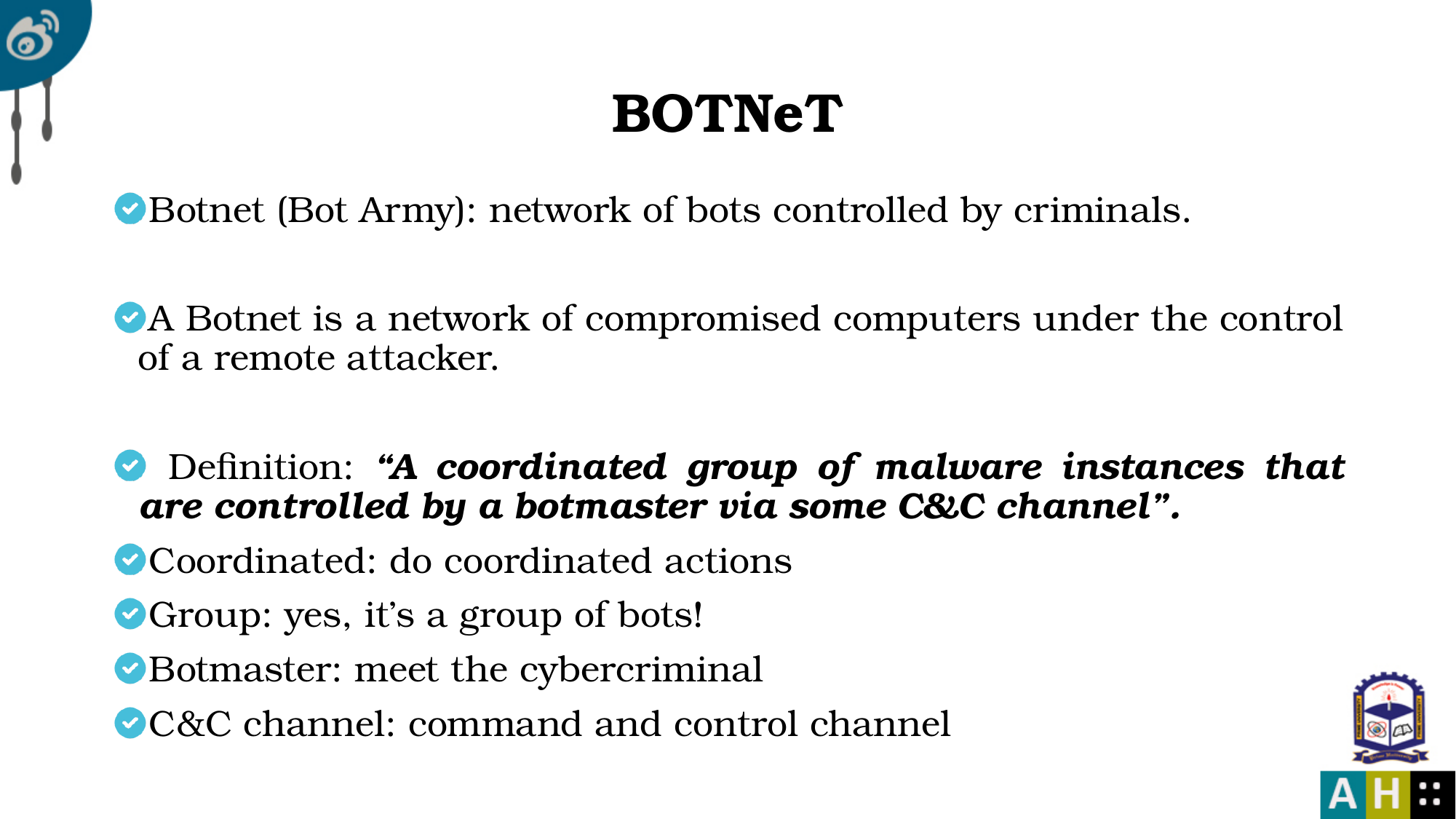

# BOTNeT
Botnet (Bot Army): network of bots controlled by criminals.

A Botnet is a network of compromised computers under the control of a remote attacker.

 Definition: “A coordinated group of malware instances that are controlled by a botmaster via some C&C channel”.
Coordinated: do coordinated actions
Group: yes, it’s a group of bots!
Botmaster: meet the cybercriminal
C&C channel: command and control channel